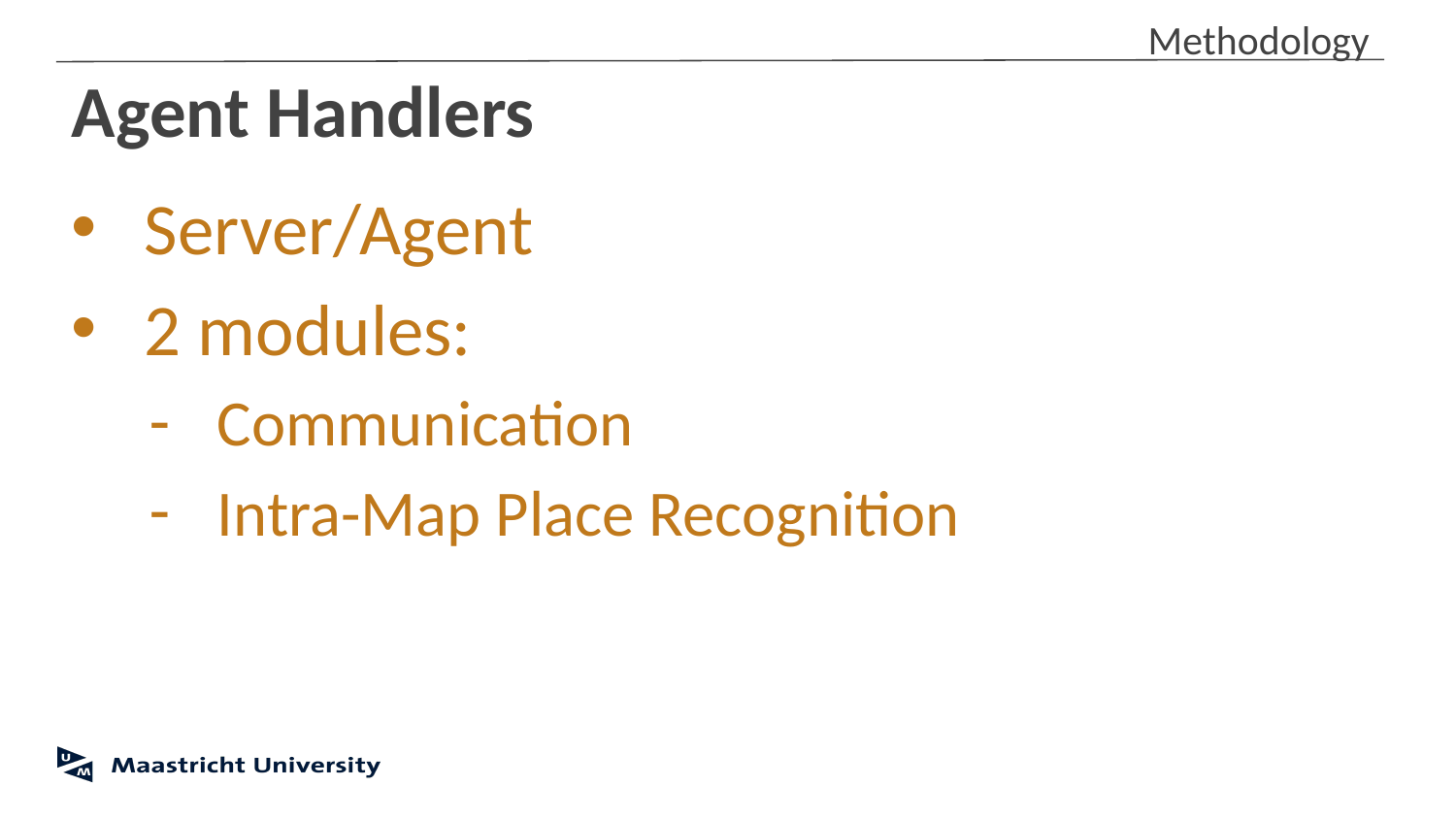

Methodology
# Agent Handlers
Server/Agent
2 modules:
Communication
Intra-Map Place Recognition